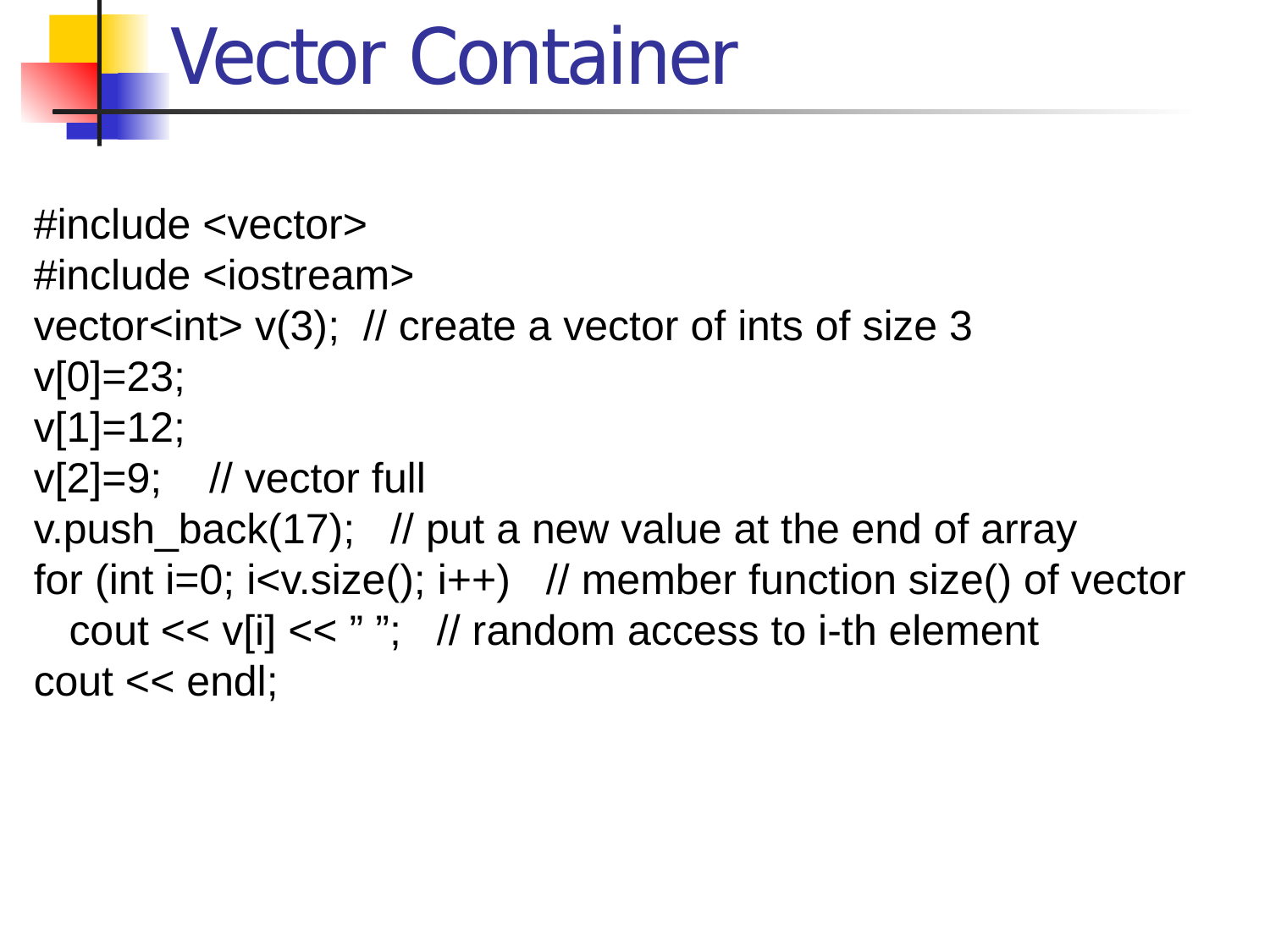

Vector Container
#include <vector>
#include <iostream>
vector<int> v(3);  // create a vector of ints of size 3
v[0]=23;
v[1]=12;
v[2]=9;    // vector full
v.push_back(17);   // put a new value at the end of array
for (int i=0; i<v.size(); i++)   // member function size() of vector
   cout << v[i] << ” ”;   // random access to i-th element
cout << endl;